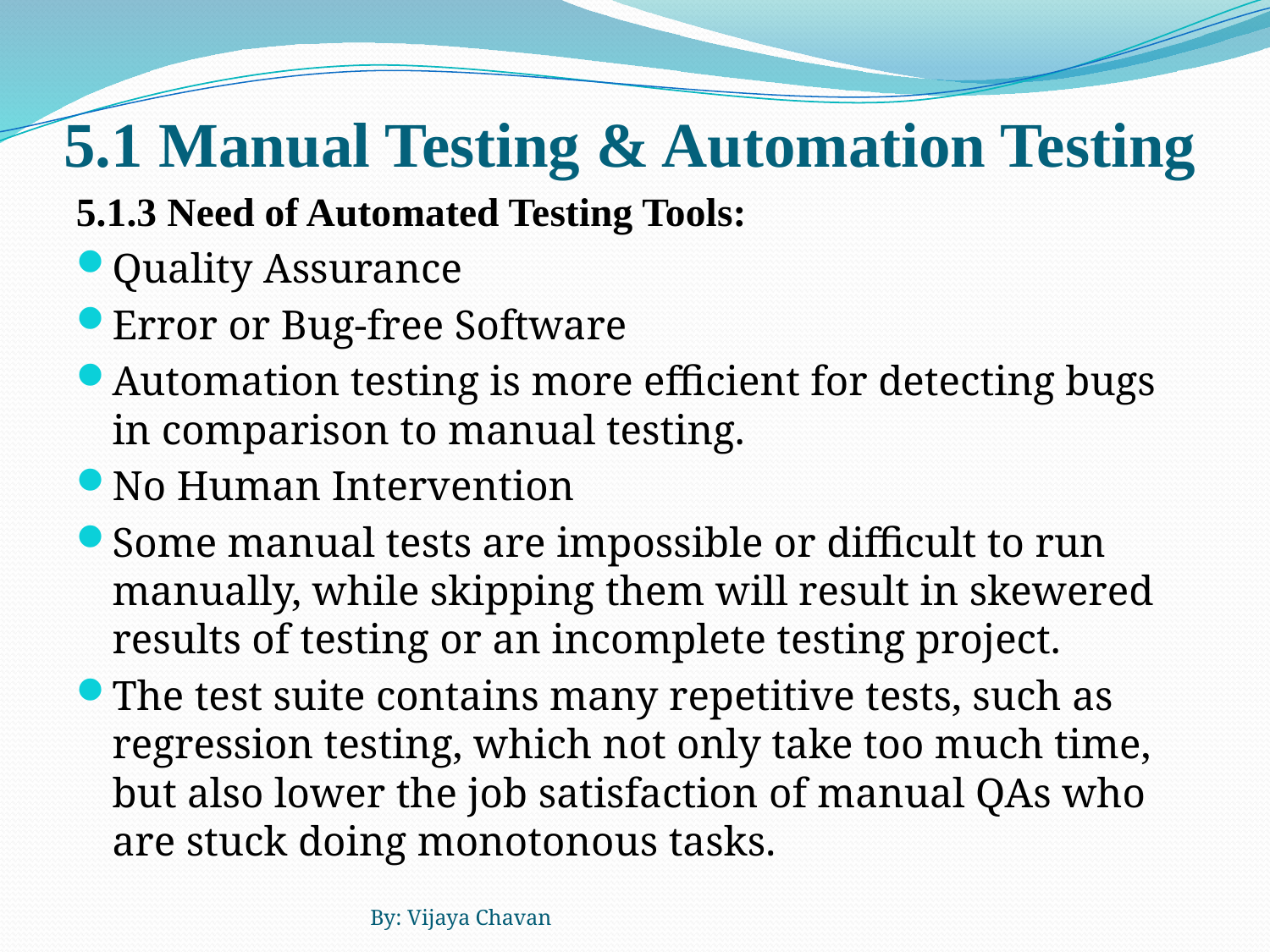

# 5.1 Manual Testing & Automation Testing
5.1.3 Need of Automated Testing Tools:
Quality Assurance
Error or Bug-free Software
Automation testing is more efficient for detecting bugs in comparison to manual testing.
No Human Intervention
Some manual tests are impossible or difficult to run manually, while skipping them will result in skewered results of testing or an incomplete testing project.
The test suite contains many repetitive tests, such as regression testing, which not only take too much time, but also lower the job satisfaction of manual QAs who are stuck doing monotonous tasks.

By: Vijaya Chavan